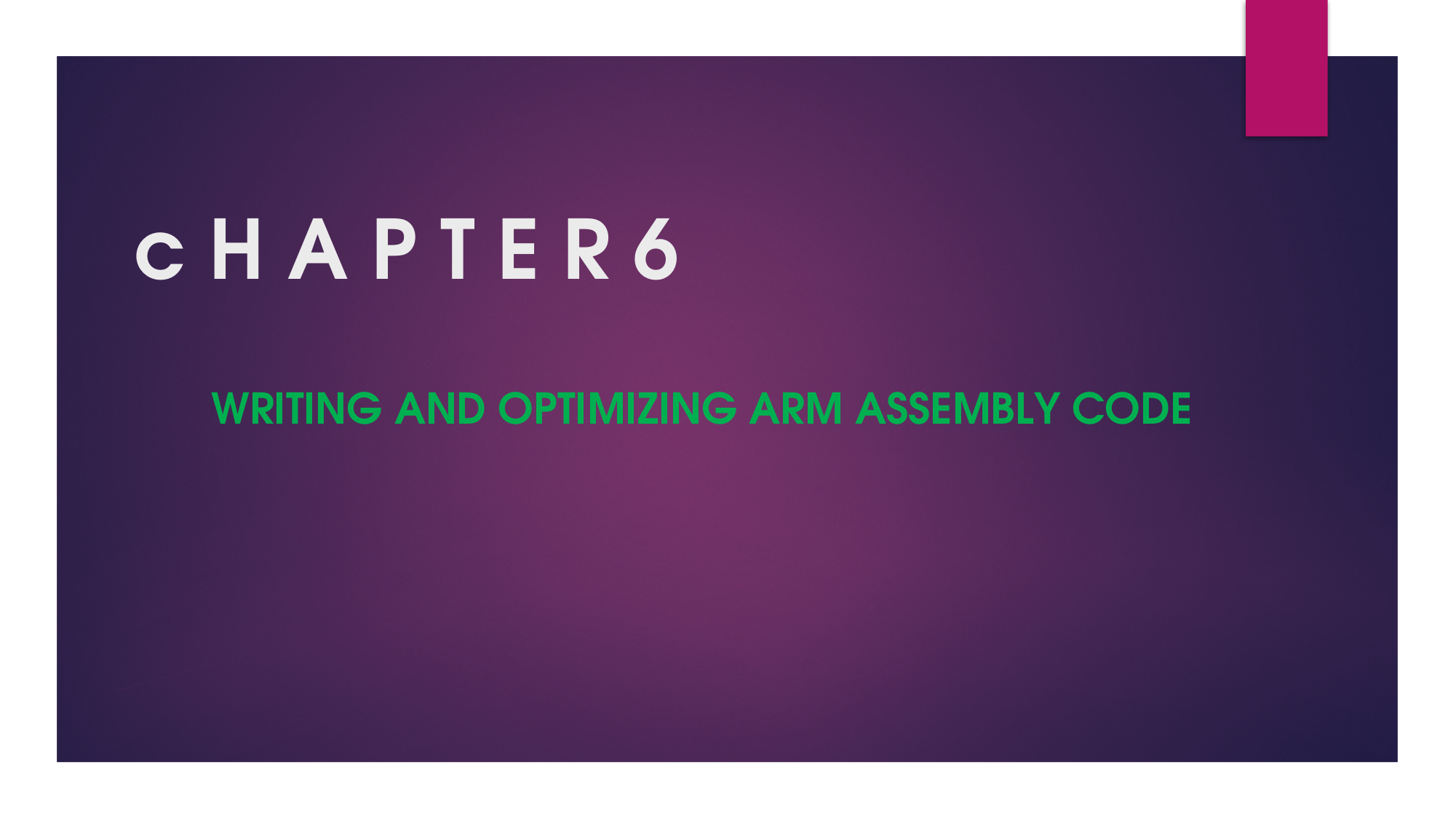

# c h a p t e r 6
Writing and Optimizing ARM Assembly Code